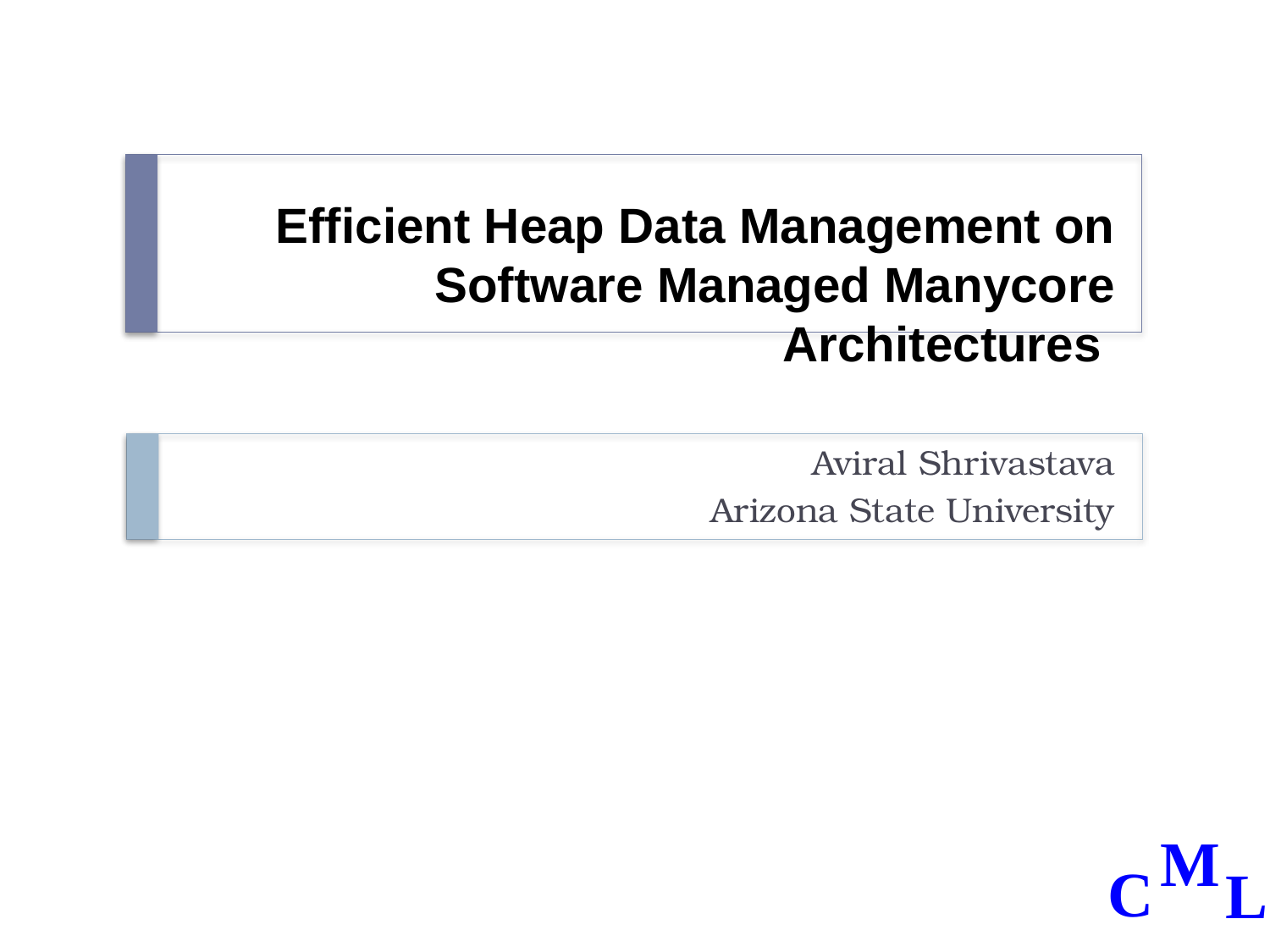

# Efficient Heap Data Management on Software Managed Manycore Architectures
Aviral Shrivastava
Arizona State University